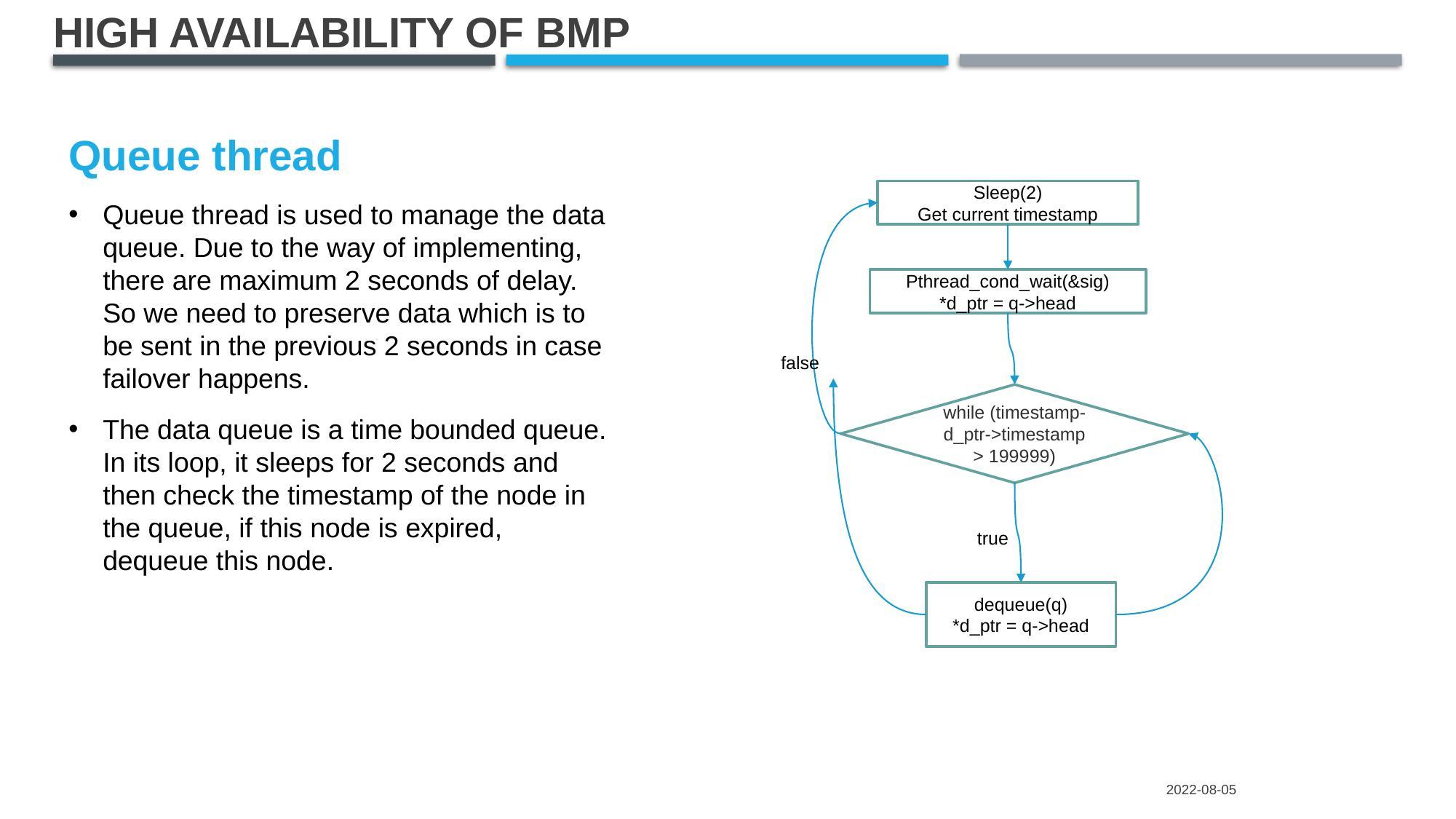

High availability of BMP
Queue thread
Queue thread is used to manage the data queue. Due to the way of implementing, there are maximum 2 seconds of delay. So we need to preserve data which is to be sent in the previous 2 seconds in case failover happens.
The data queue is a time bounded queue. In its loop, it sleeps for 2 seconds and then check the timestamp of the node in the queue, if this node is expired, dequeue this node.
Sleep(2)
Get current timestamp
Pthread_cond_wait(&sig)
*d_ptr = q->head
false
while (timestamp-d_ptr->timestamp > 199999)
true
dequeue(q)
*d_ptr = q->head
2022-08-05